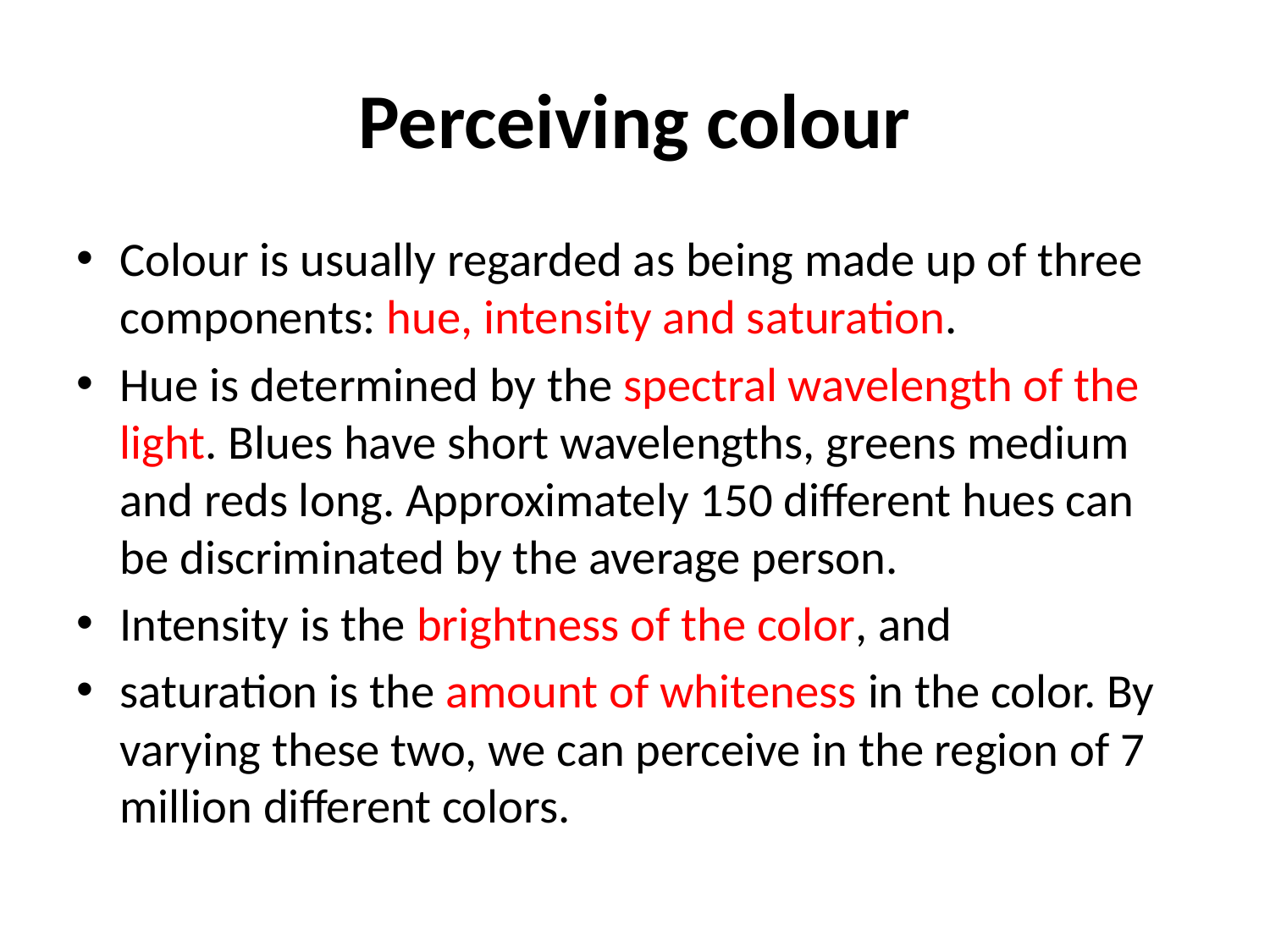

# Perceiving colour
Colour is usually regarded as being made up of three components: hue, intensity and saturation.
Hue is determined by the spectral wavelength of the light. Blues have short wavelengths, greens medium and reds long. Approximately 150 different hues can be discriminated by the average person.
Intensity is the brightness of the color, and
saturation is the amount of whiteness in the color. By varying these two, we can perceive in the region of 7 million different colors.